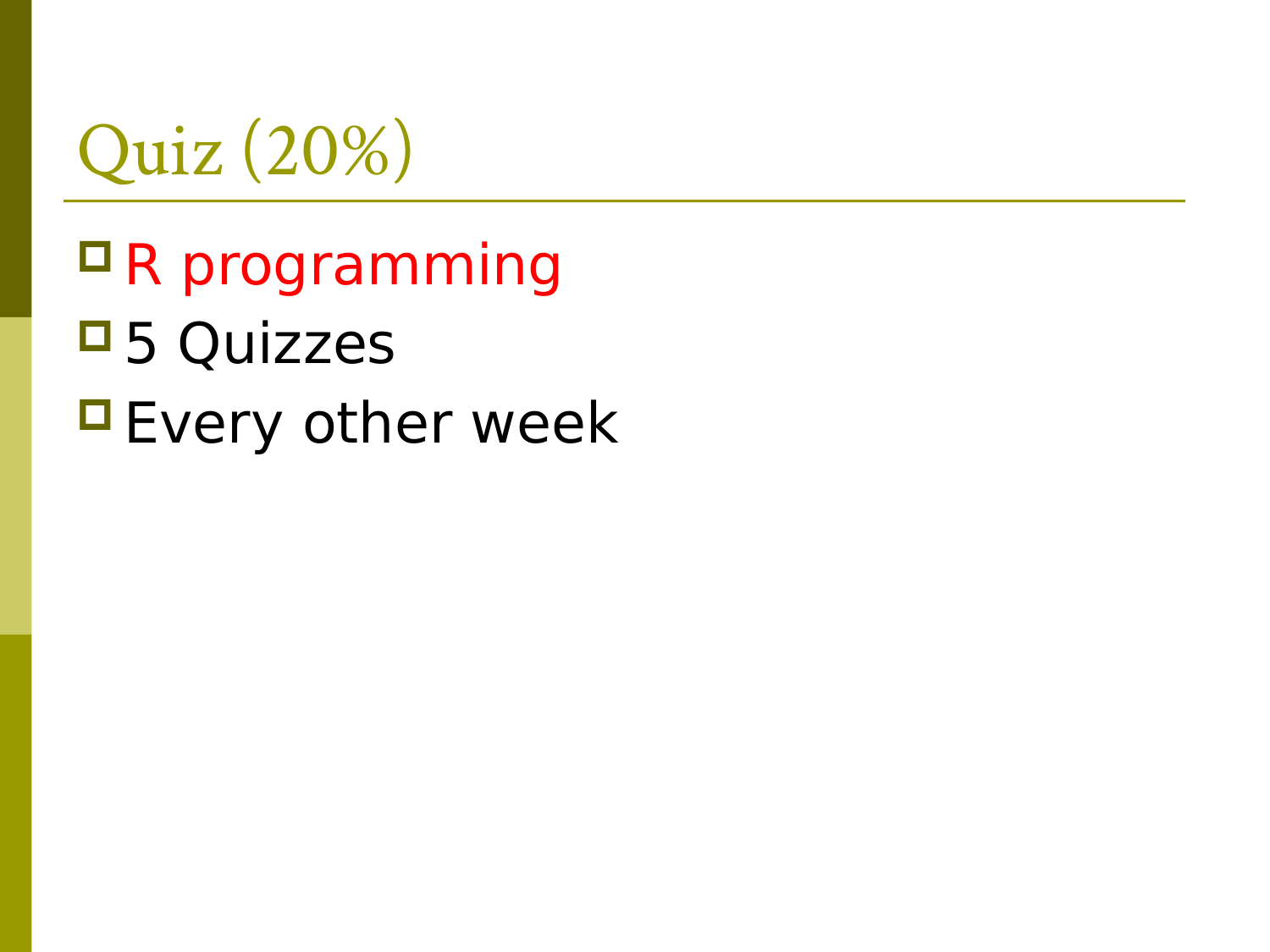

# Quiz (20%)
R programming
5 Quizzes
Every other week